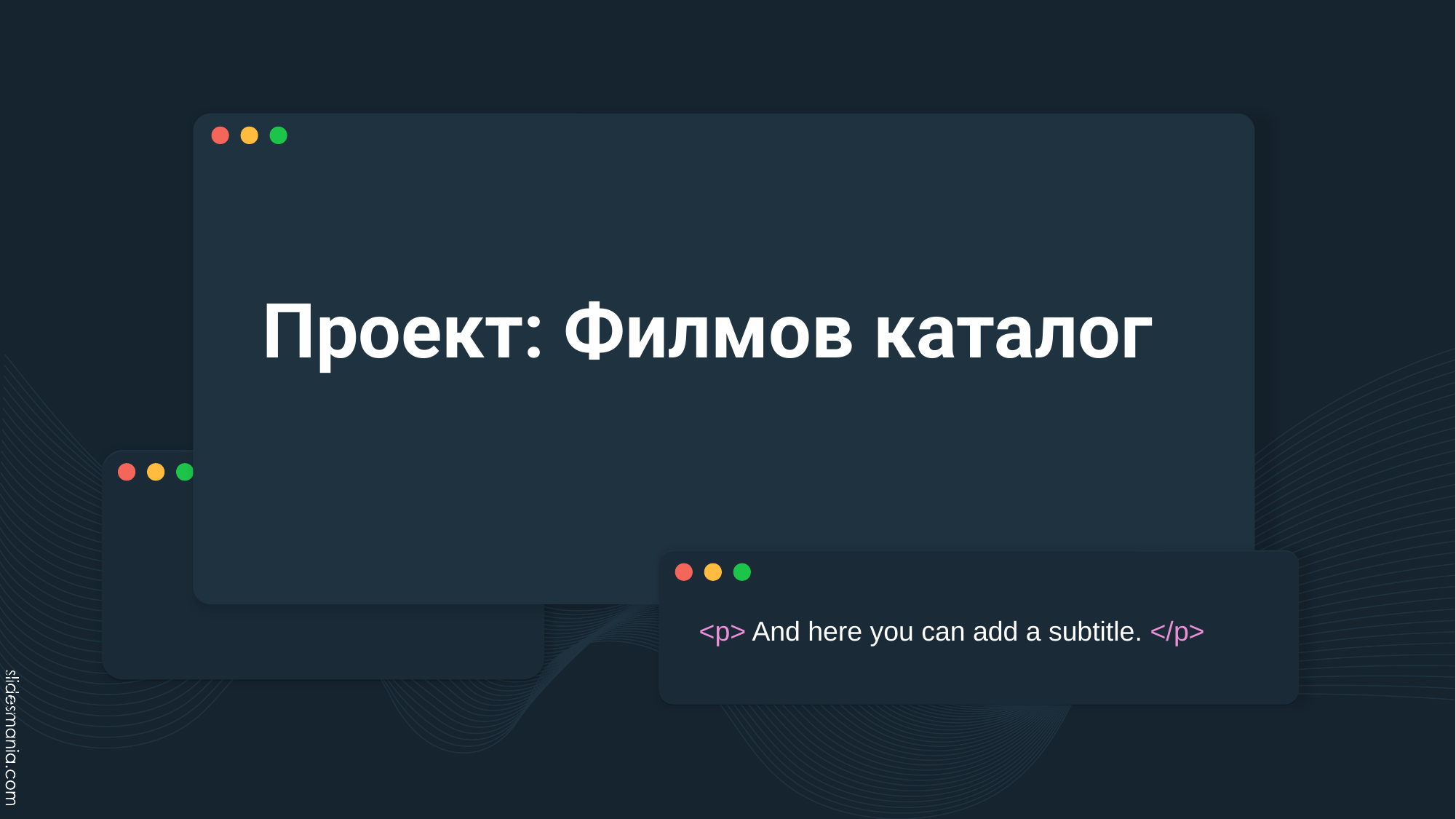

# Проект: Филмов каталог
<p> And here you can add a subtitle. </p>